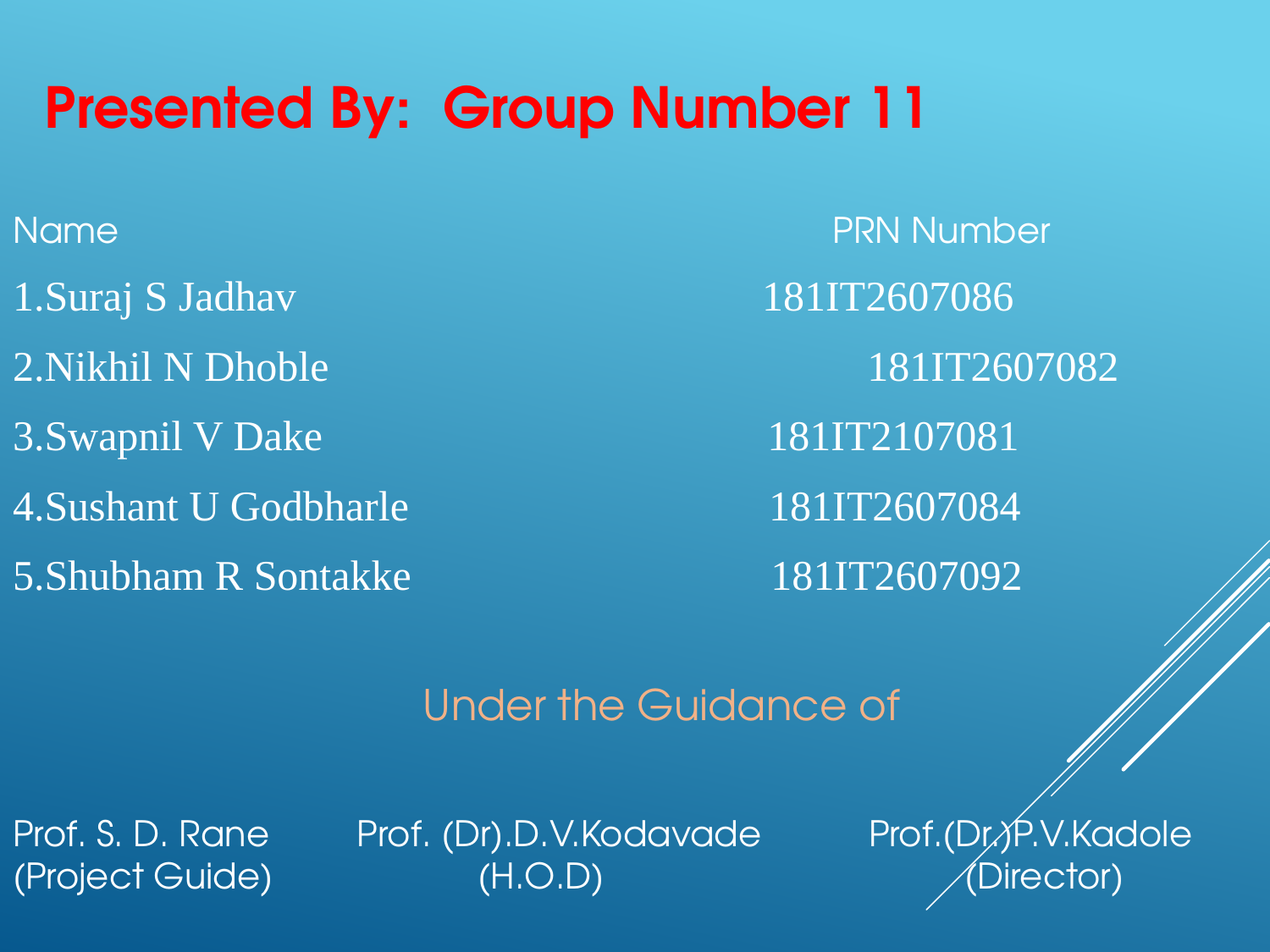

# Presented By:  Group number 11
Name                                                  		      PRN Number
1.Suraj S Jadhav                                            181IT2607086
2.Nikhil N Dhoble	                                	     181IT2607082
3.Swapnil V Dake                                          181IT2107081
4.Sushant U Godbharle                                  181IT2607084
5.Shubham R Sontakke                                  181IT2607092

Under the Guidance of

Prof. S. D. Rane         Prof. (Dr).D.V.Kodavade           Prof.(Dr.)P.V.Kadole (Project Guide)                     (H.O.D)                                     (Director)